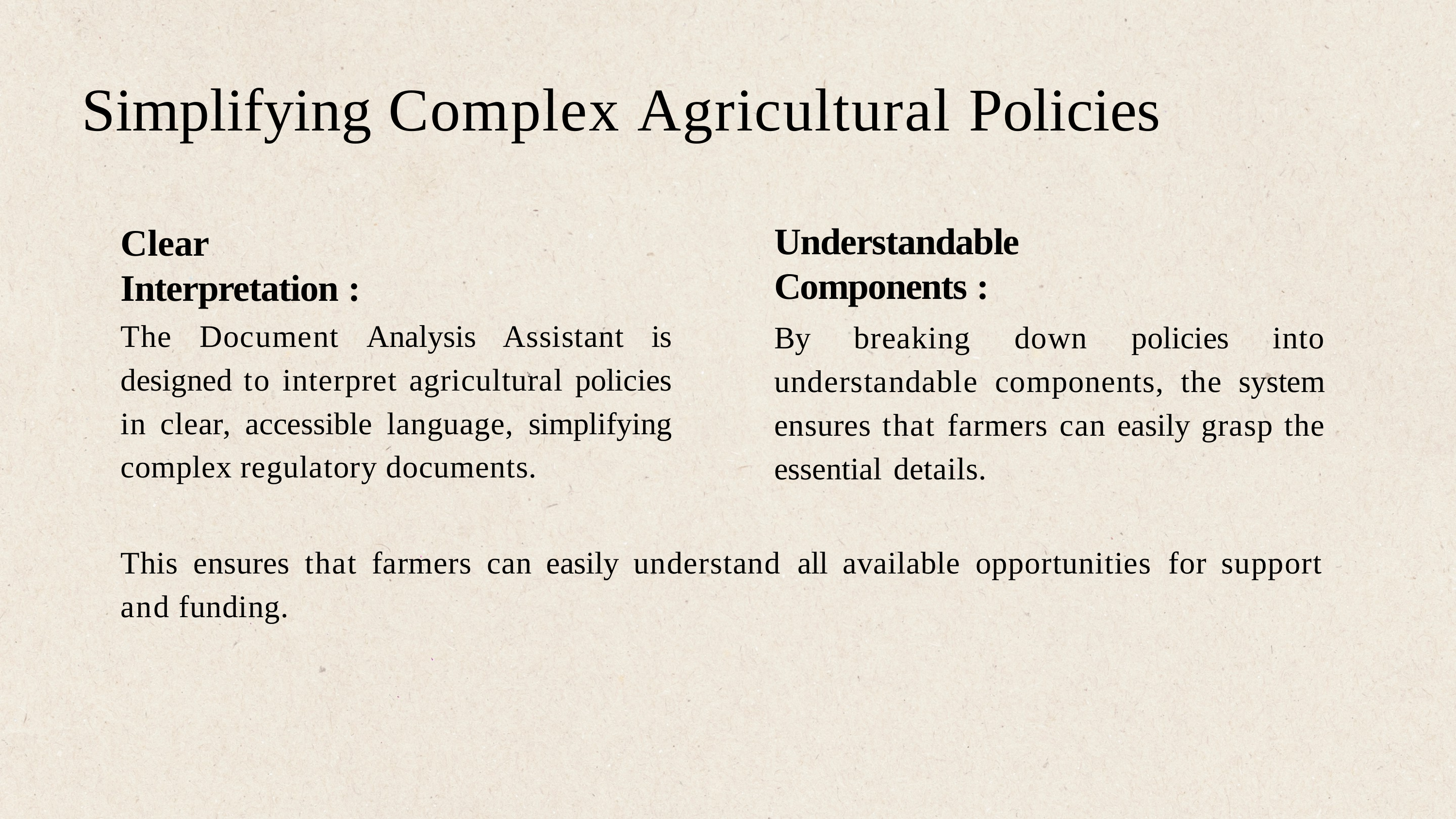

# Simplifying Complex Agricultural Policies
Understandable Components :
Clear Interpretation :
The  Document  Analysis  Assistant  is designed to interpret agricultural policies in clear, accessible language, simplifying complex regulatory documents.
By   breaking   down   policies   into understandable components, the system ensures that farmers can easily grasp the essential details.
This	ensures	that	farmers	can	easily	understand	all	available	opportunities	for	support and funding.